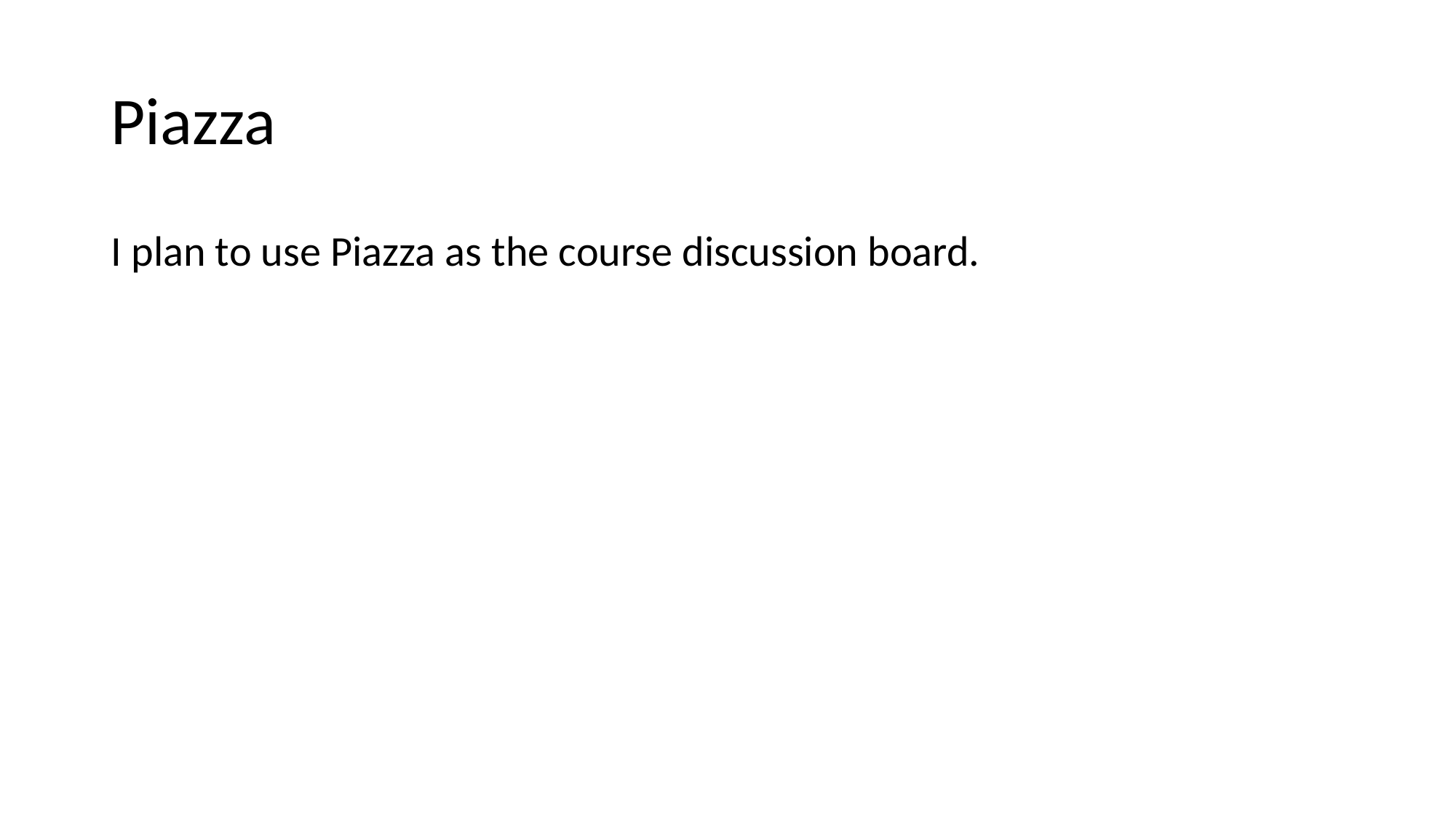

# Piazza
I plan to use Piazza as the course discussion board.